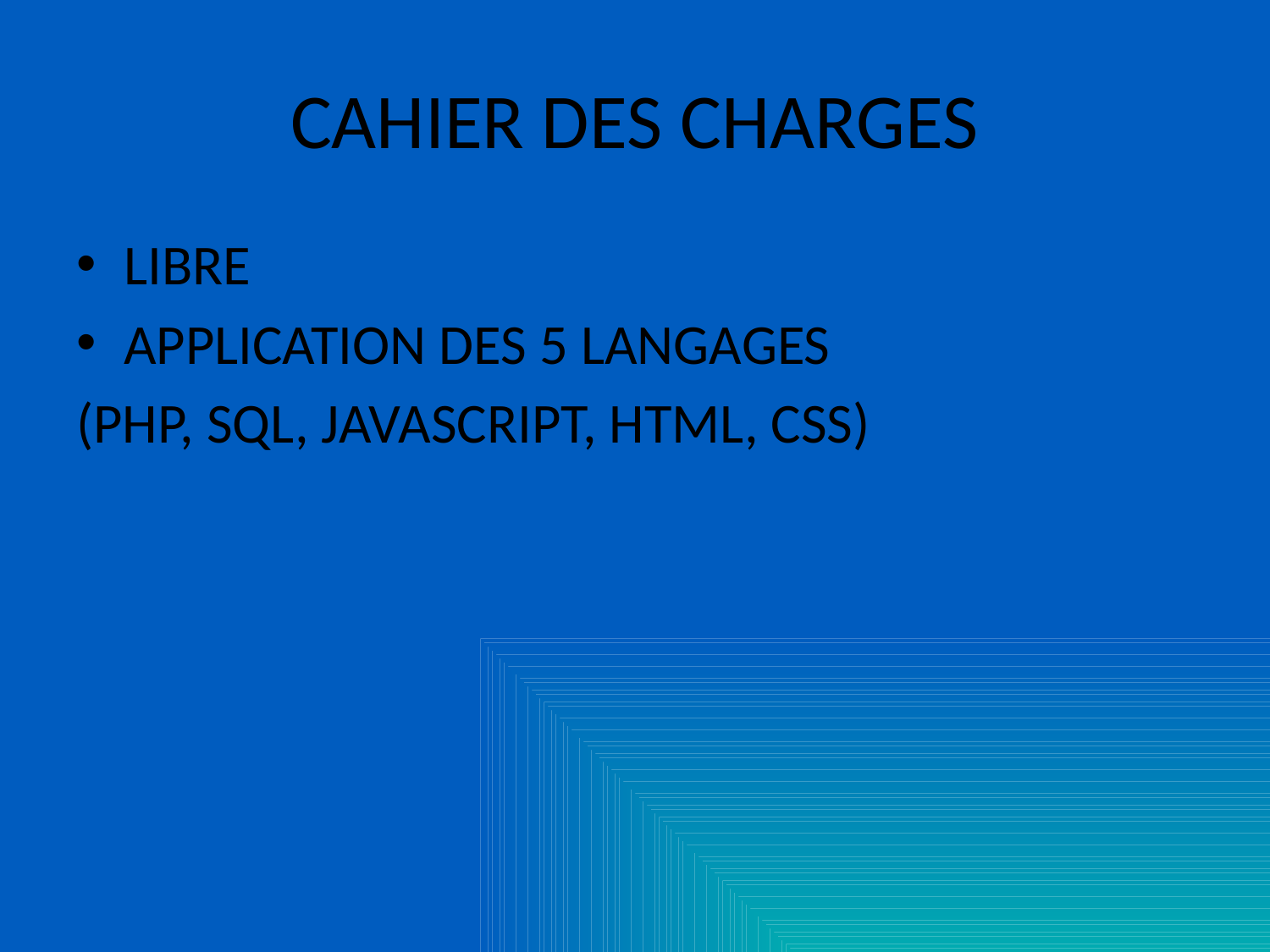

# CAHIER DES CHARGES
LIBRE
APPLICATION DES 5 LANGAGES
(PHP, SQL, JAVASCRIPT, HTML, CSS)